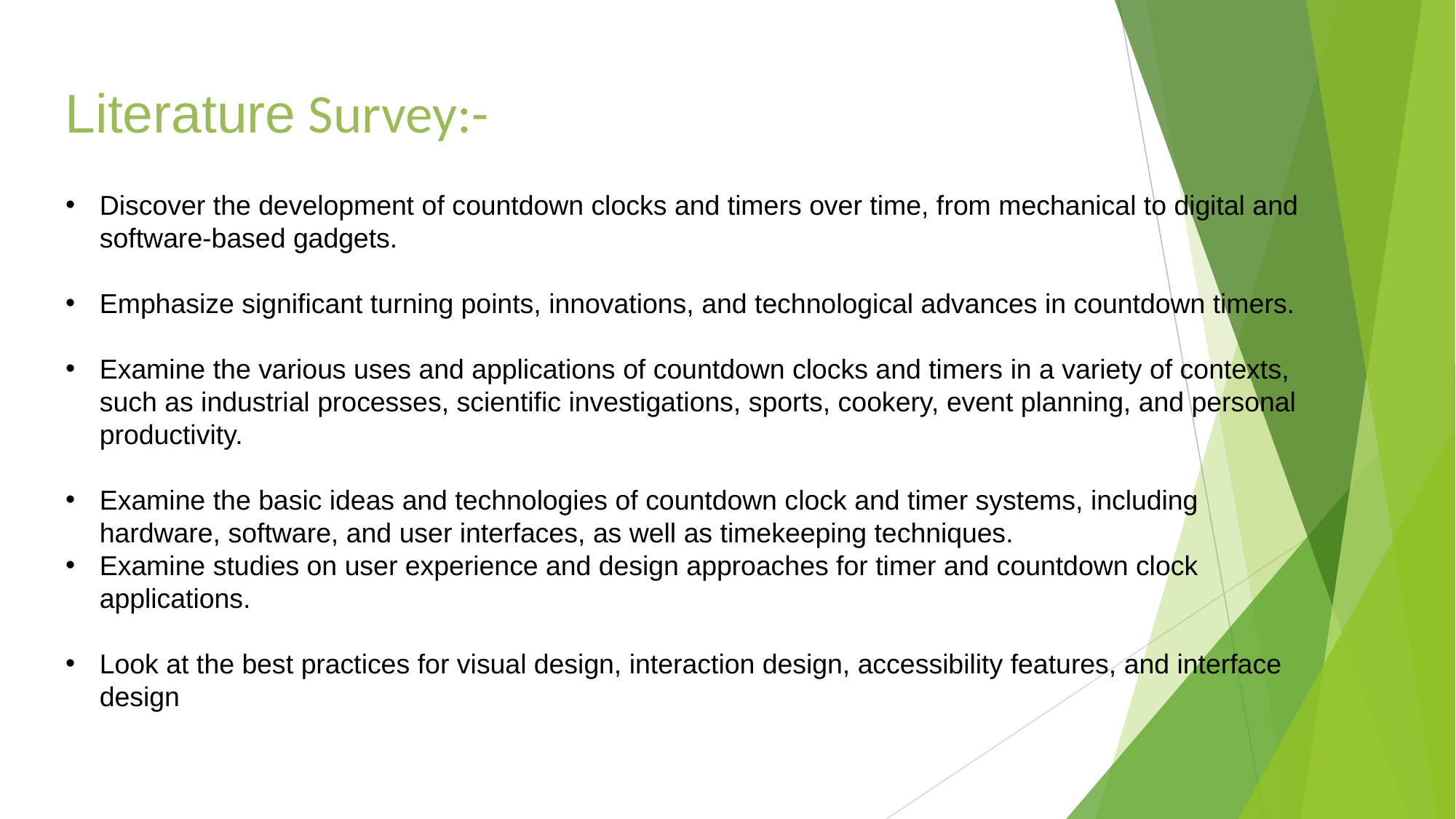

Literature Survey:-
Discover the development of countdown clocks and timers over time, from mechanical to digital and software-based gadgets.

Emphasize significant turning points, innovations, and technological advances in countdown timers.
Examine the various uses and applications of countdown clocks and timers in a variety of contexts, such as industrial processes, scientific investigations, sports, cookery, event planning, and personal productivity.
Examine the basic ideas and technologies of countdown clock and timer systems, including hardware, software, and user interfaces, as well as timekeeping techniques.
Examine studies on user experience and design approaches for timer and countdown clock applications.

Look at the best practices for visual design, interaction design, accessibility features, and interface design